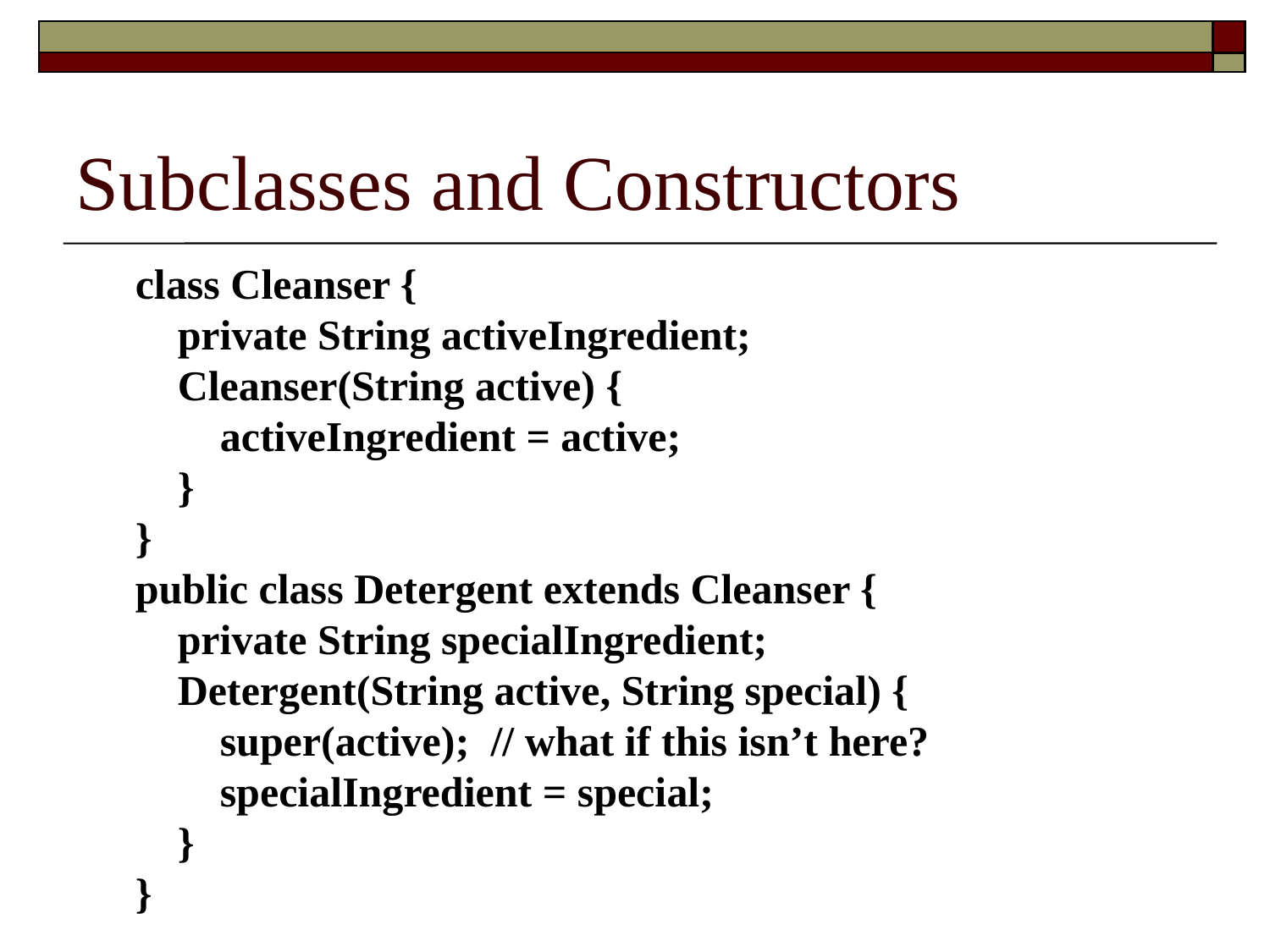

Subclasses and Constructors
class Cleanser {
    private String activeIngredient;
    Cleanser(String active) {
        activeIngredient = active;
    }
}
public class Detergent extends Cleanser {
    private String specialIngredient;
    Detergent(String active, String special) {
        super(active);  // what if this isn’t here?
        specialIngredient = special;
    }
}